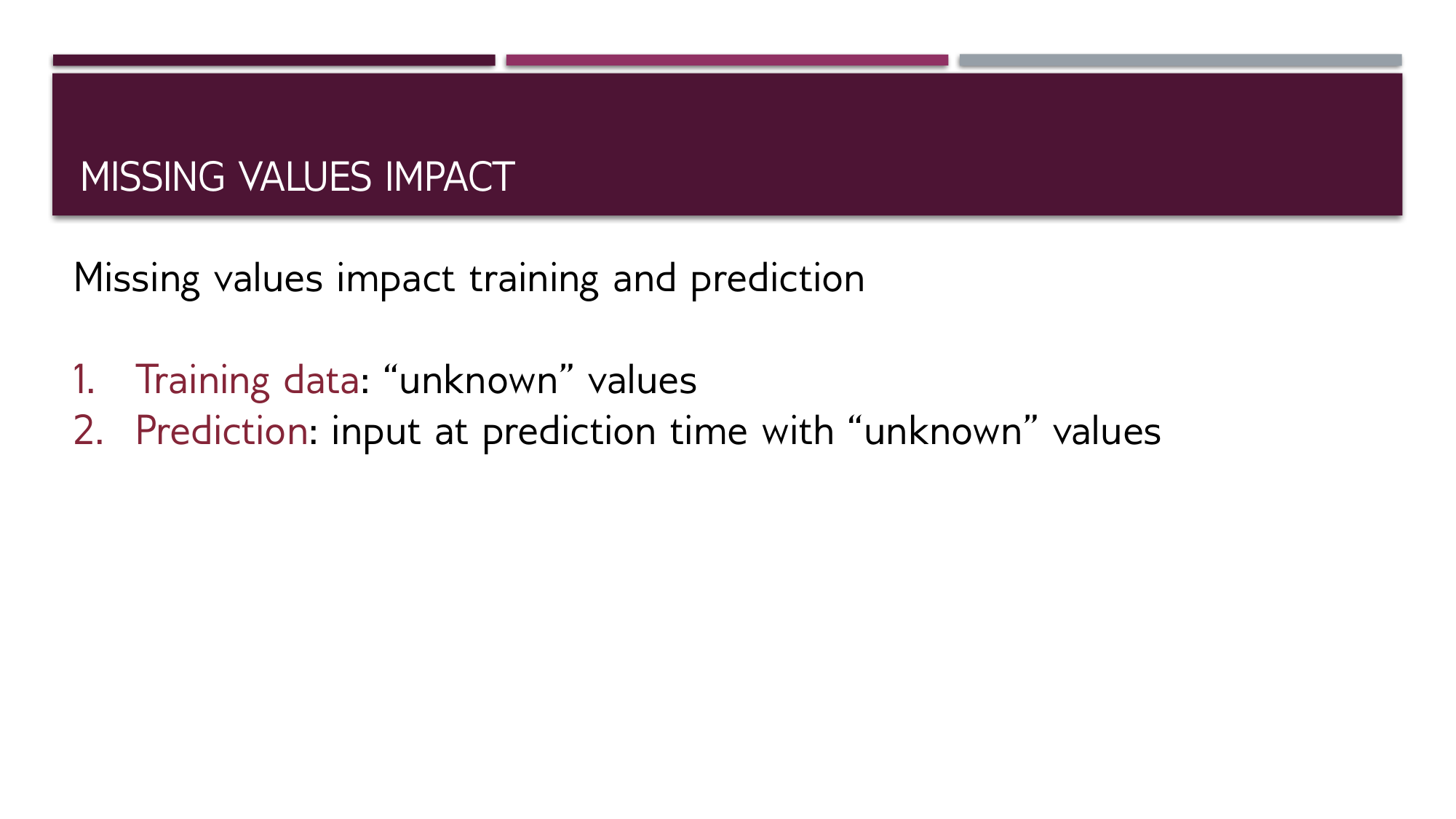

# Missing values Impact
Missing values impact training and prediction

Training data: “unknown” values
Prediction: input at prediction time with “unknown” values